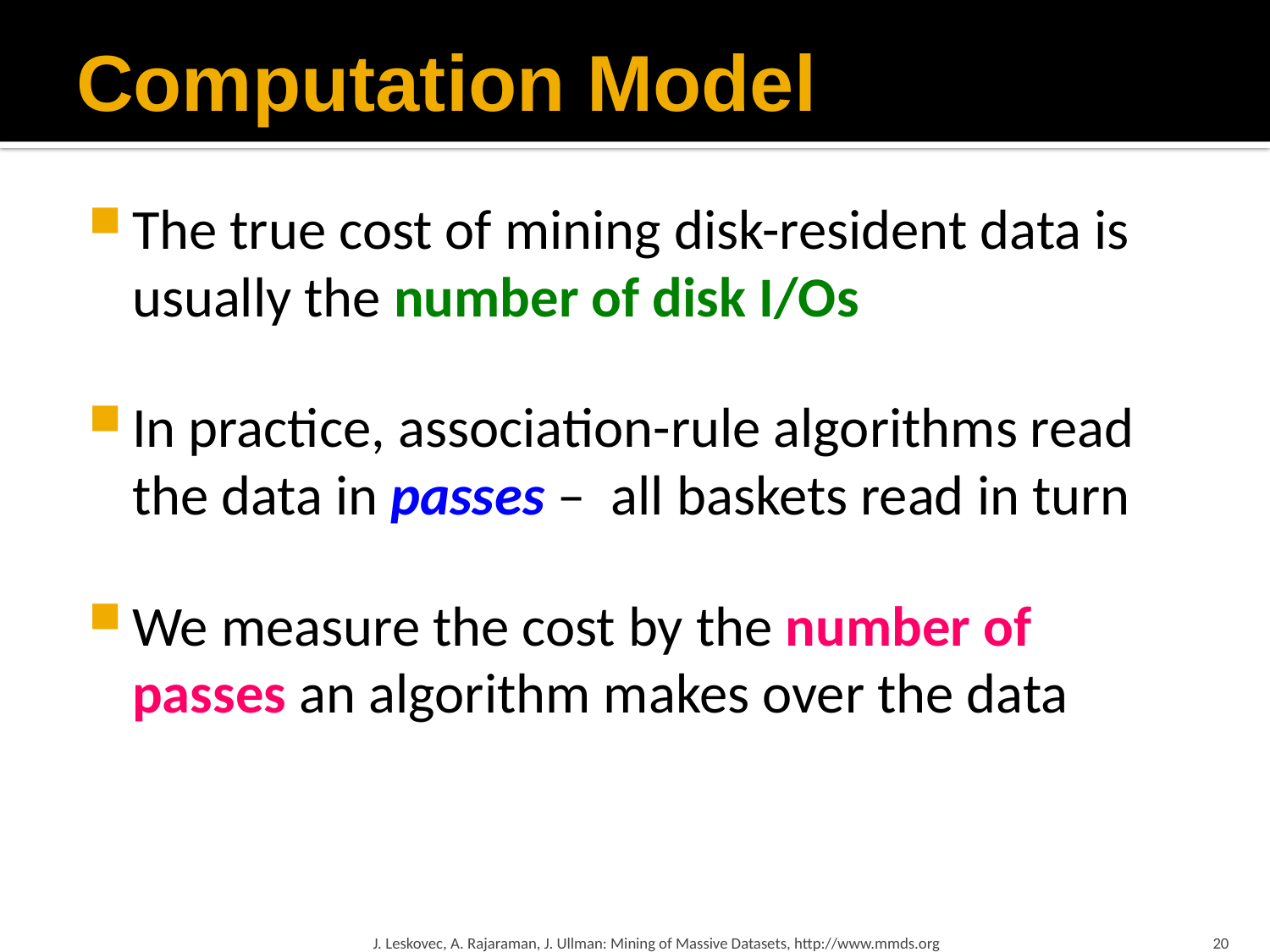

# Computation Model
The true cost of mining disk-resident data is usually the number of disk I/Os

In practice, association-rule algorithms read the data in passes –  all baskets read in turn

We measure the cost by the number of passes an algorithm makes over the data
J. Leskovec, A. Rajaraman, J. Ullman: Mining of Massive Datasets, http://www.mmds.org
20